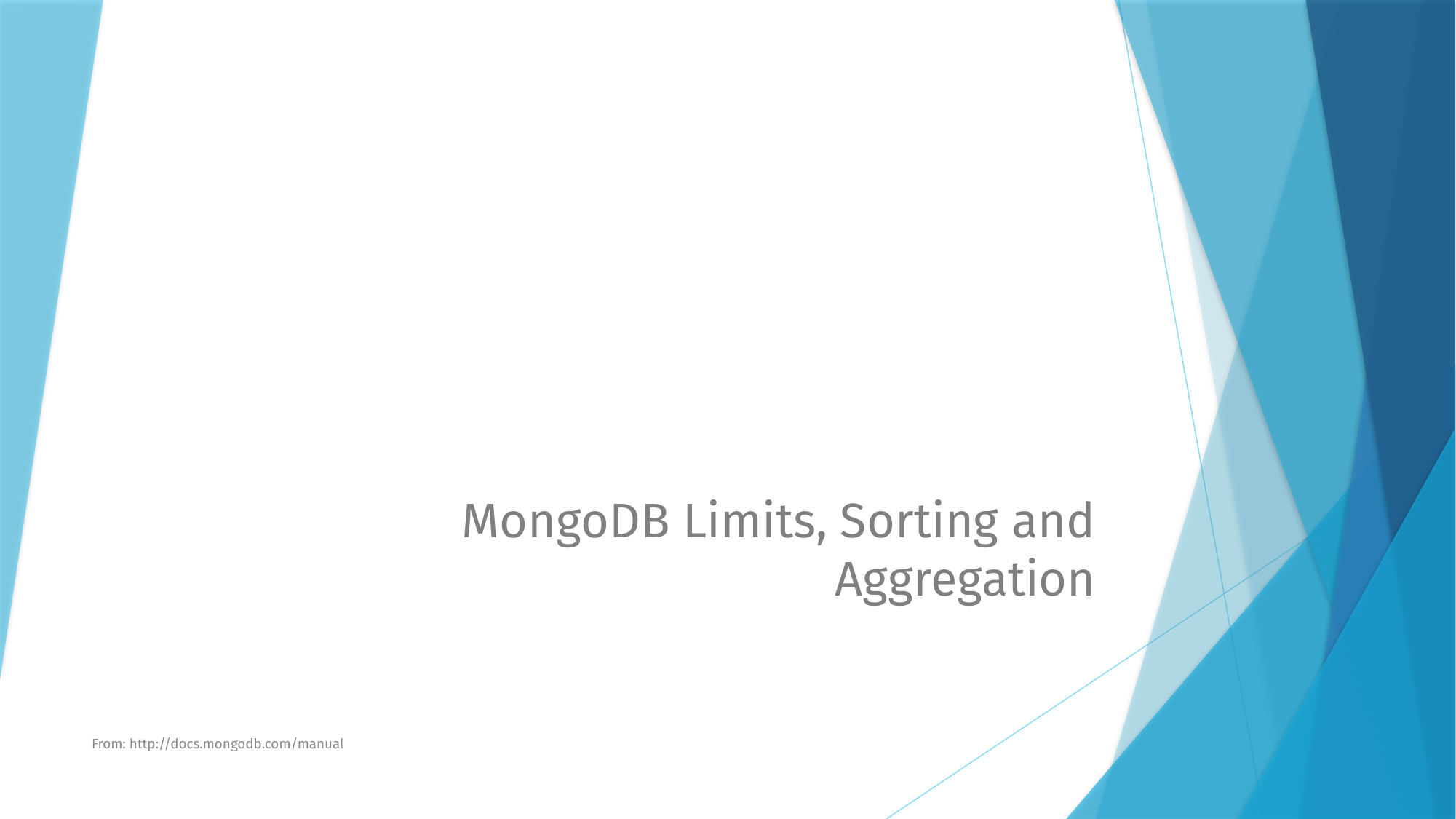

#
MongoDB Limits, Sorting and Aggregation
From: http://docs.mongodb.com/manual